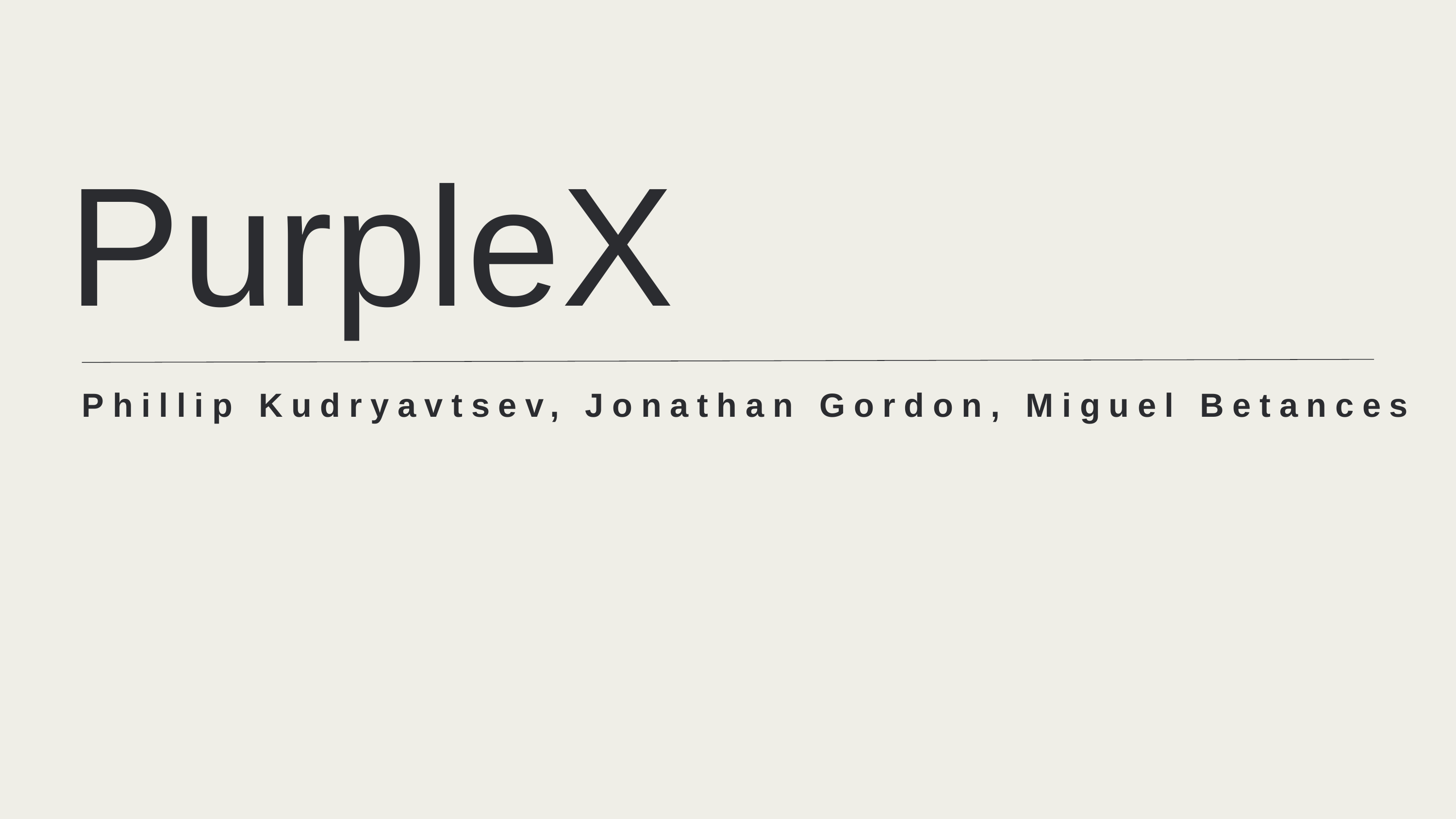

PurpleX

Phillip Kudryavtsev, Jonathan Gordon, Miguel Betances